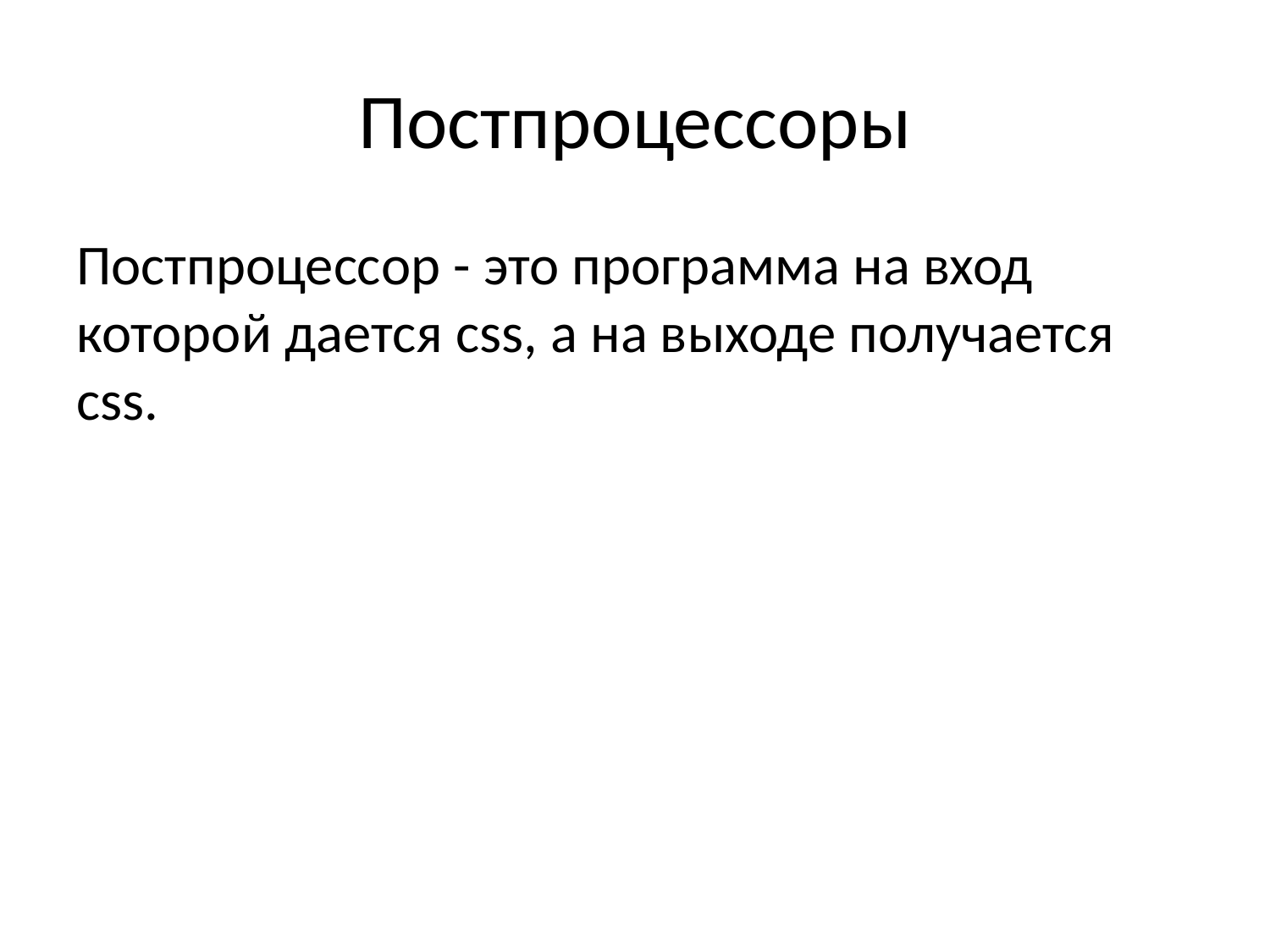

# Постпроцессоры
Постпроцессор - это программа на вход которой дается css, а на выходе получается css.